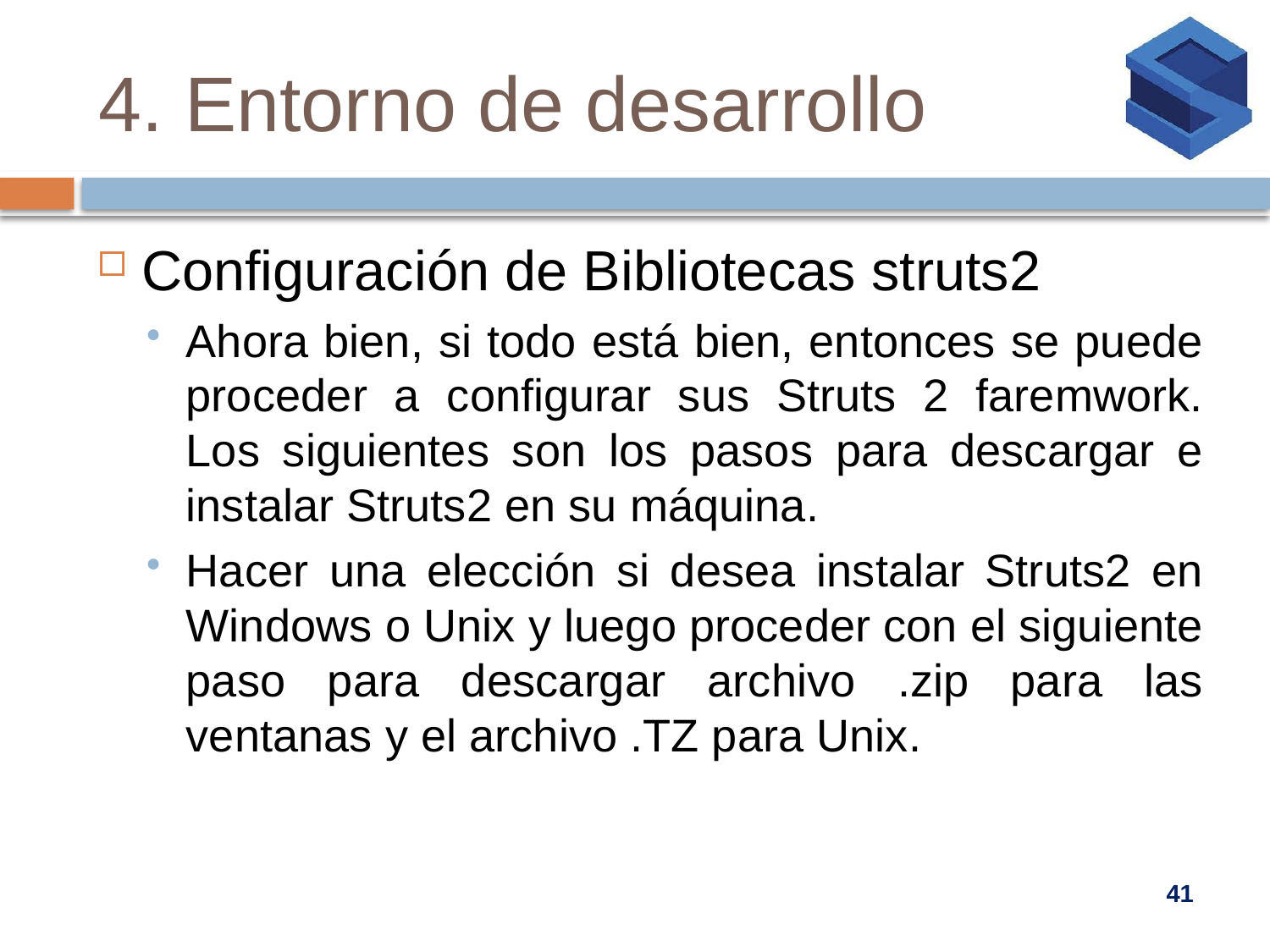

# 4. Entorno de desarrollo
Configuración de Bibliotecas struts2
Ahora bien, si todo está bien, entonces se puede proceder a configurar sus Struts 2 faremwork. Los siguientes son los pasos para descargar e instalar Struts2 en su máquina.
Hacer una elección si desea instalar Struts2 en Windows o Unix y luego proceder con el siguiente paso para descargar archivo .zip para las ventanas y el archivo .TZ para Unix.

41